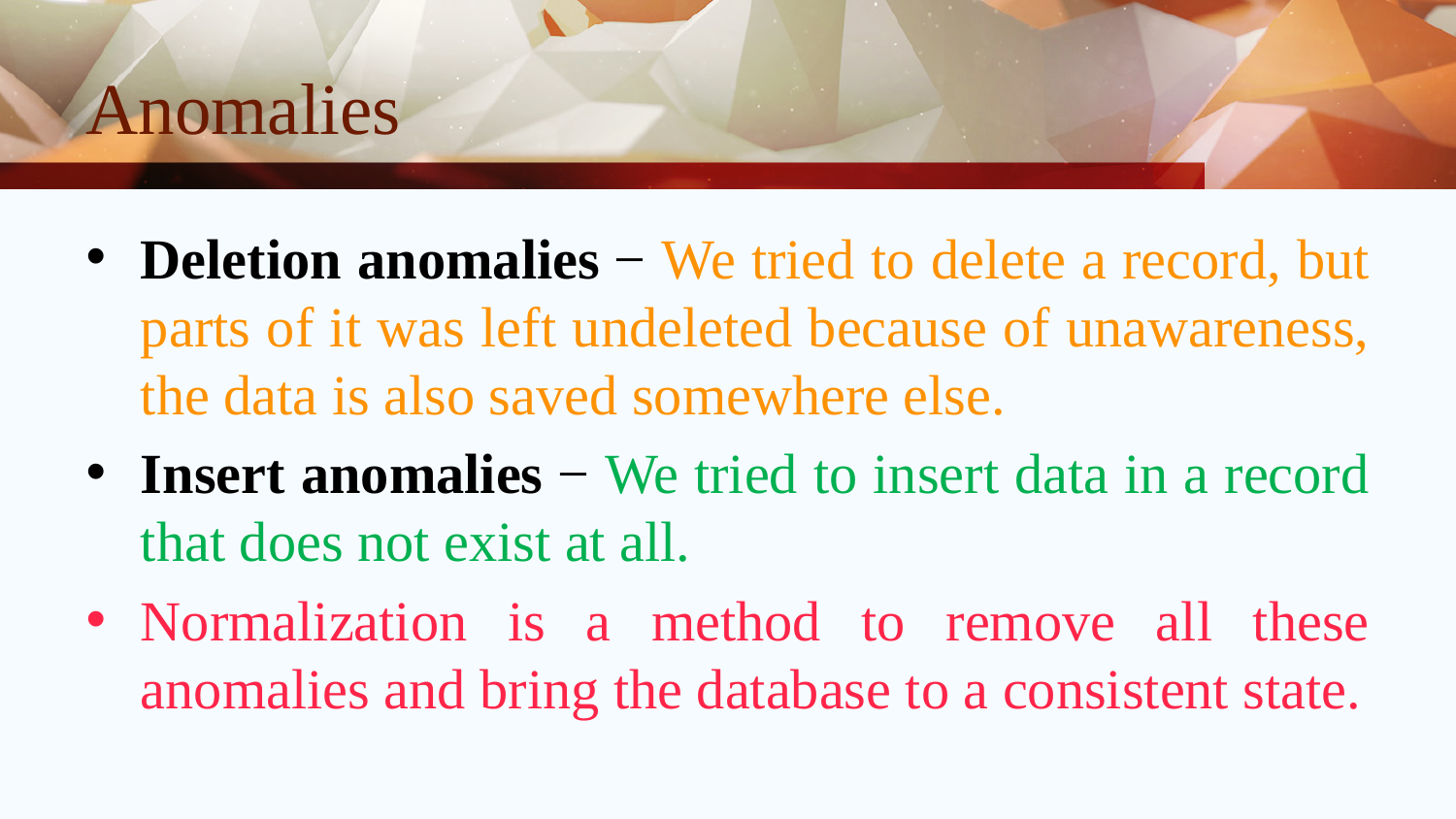

# Anomalies
Deletion anomalies − We tried to delete a record, but parts of it was left undeleted because of unawareness, the data is also saved somewhere else.
Insert anomalies − We tried to insert data in a record that does not exist at all.
Normalization is a method to remove all these anomalies and bring the database to a consistent state.